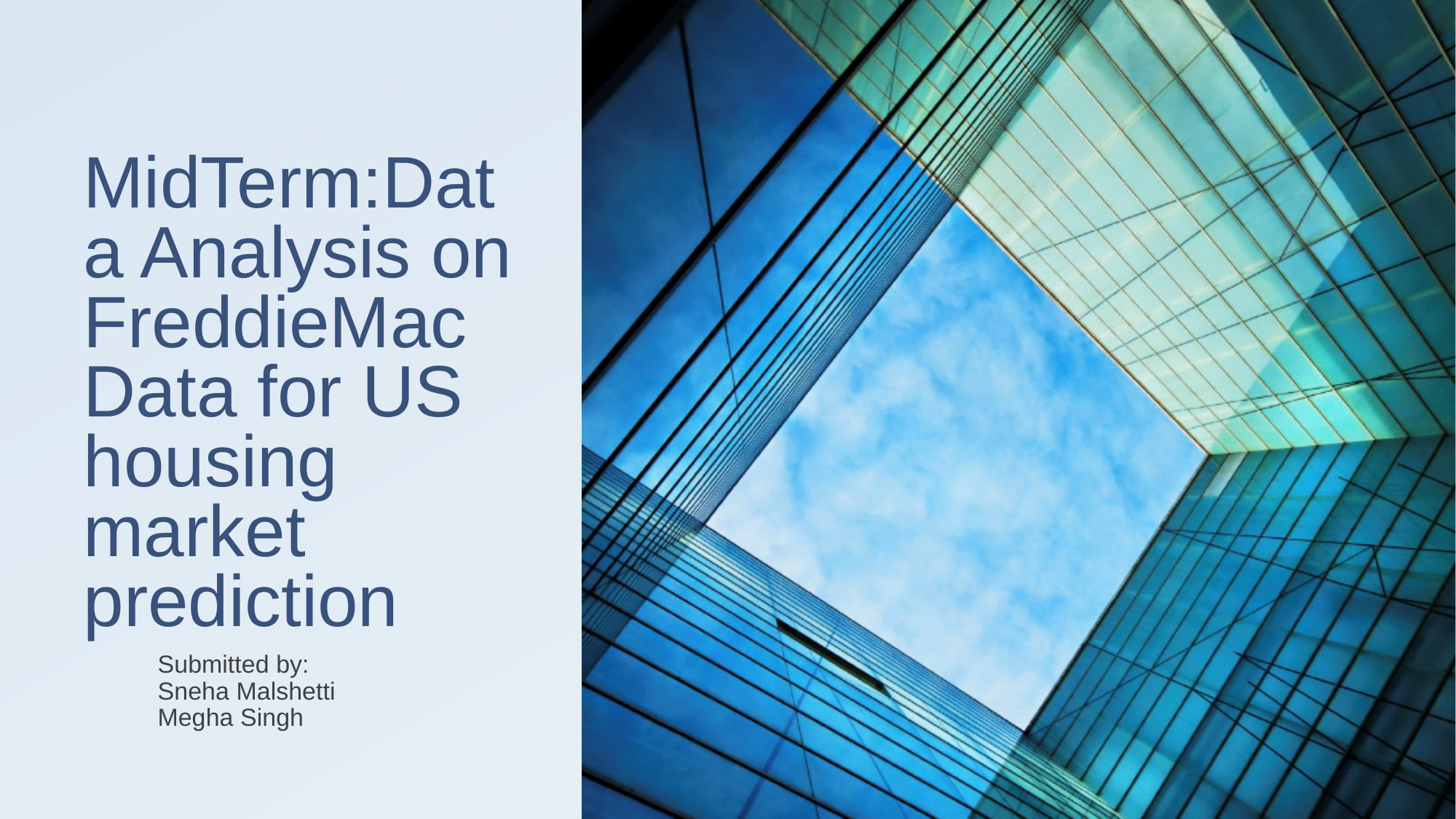

# MidTerm:Data Analysis on FreddieMac Data for US housing market prediction
		Submitted by:
		Sneha Malshetti
		Megha Singh